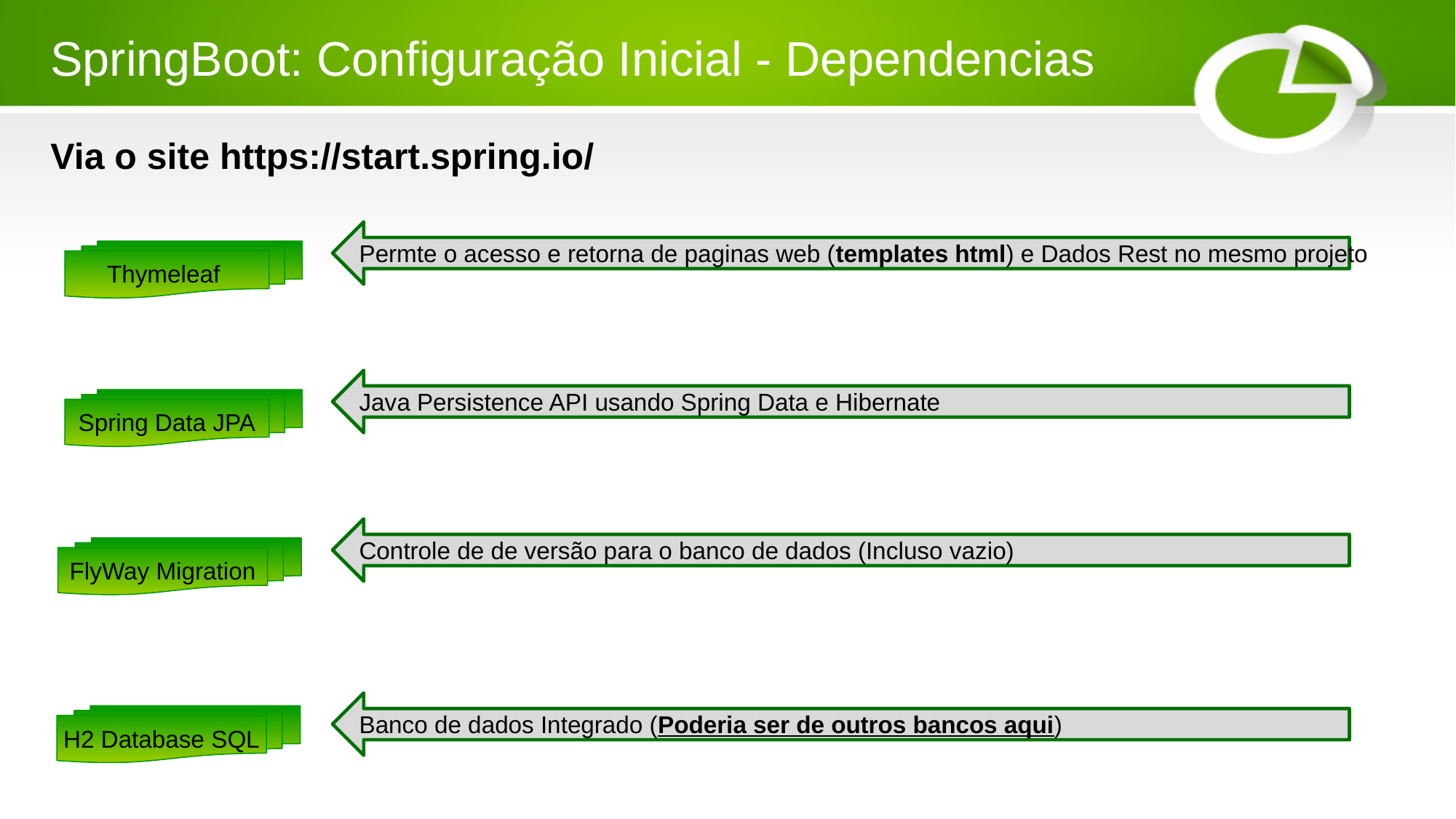

# SpringBoot: Configuração Inicial - Dependencias
Via o site https://start.spring.io/
Permte o acesso e retorna de paginas web (templates html) e Dados Rest no mesmo projeto
Thymeleaf
Java Persistence API usando Spring Data e Hibernate
Spring Data JPA
Controle de de versão para o banco de dados (Incluso vazio)
FlyWay Migration
Banco de dados Integrado (Poderia ser de outros bancos aqui)
H2 Database SQL